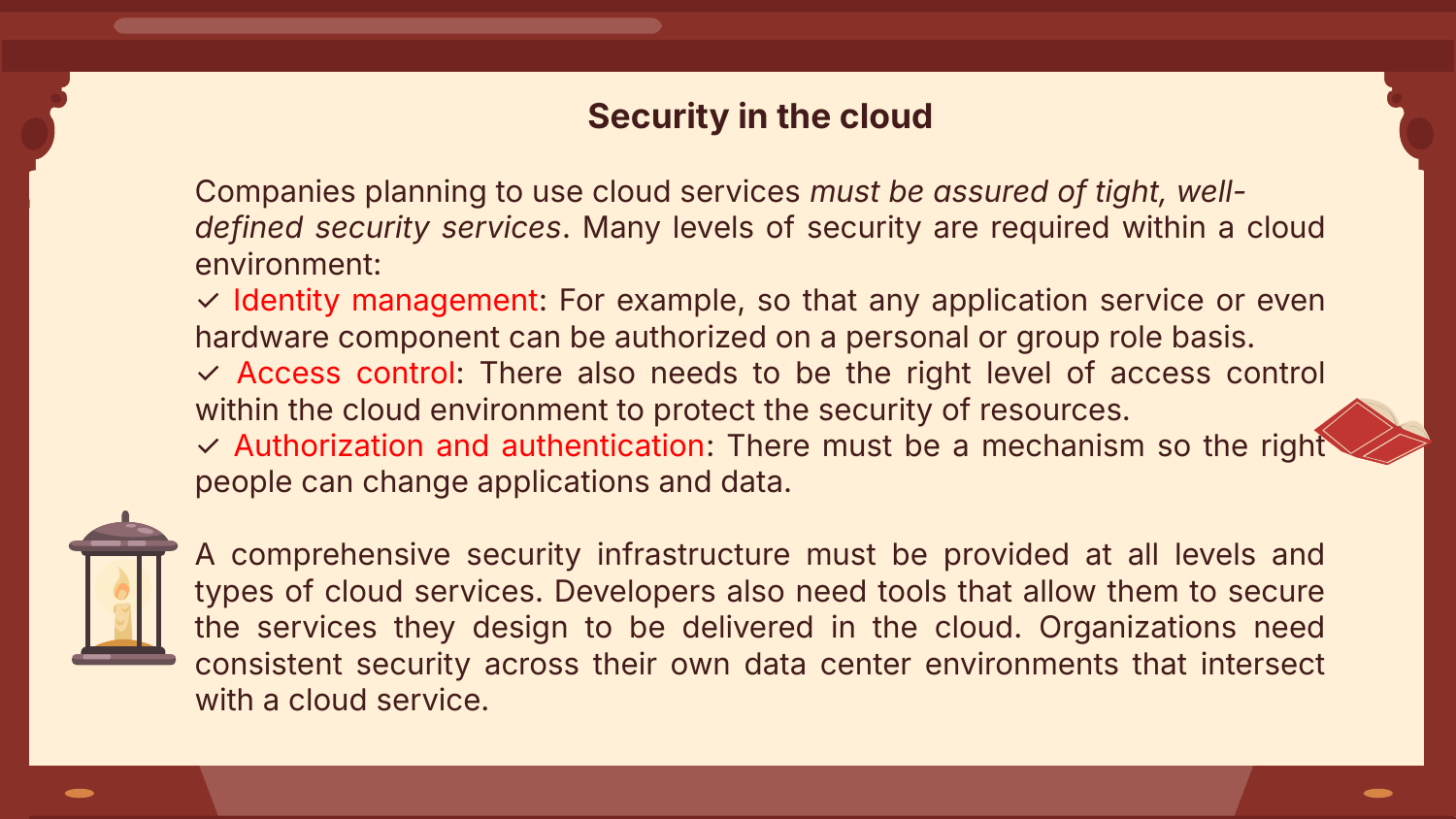

Security in the cloud

Companies planning to use cloud services must be assured of tight, well-
defined security services. Many levels of security are required within a cloud environment:
✓ Identity management: For example, so that any application service or even hardware component can be authorized on a personal or group role basis.
✓ Access control: There also needs to be the right level of access control within the cloud environment to protect the security of resources.
✓ Authorization and authentication: There must be a mechanism so the right people can change applications and data.

A comprehensive security infrastructure must be provided at all levels and types of cloud services. Developers also need tools that allow them to secure the services they design to be delivered in the cloud. Organizations need consistent security across their own data center environments that intersect with a cloud service.